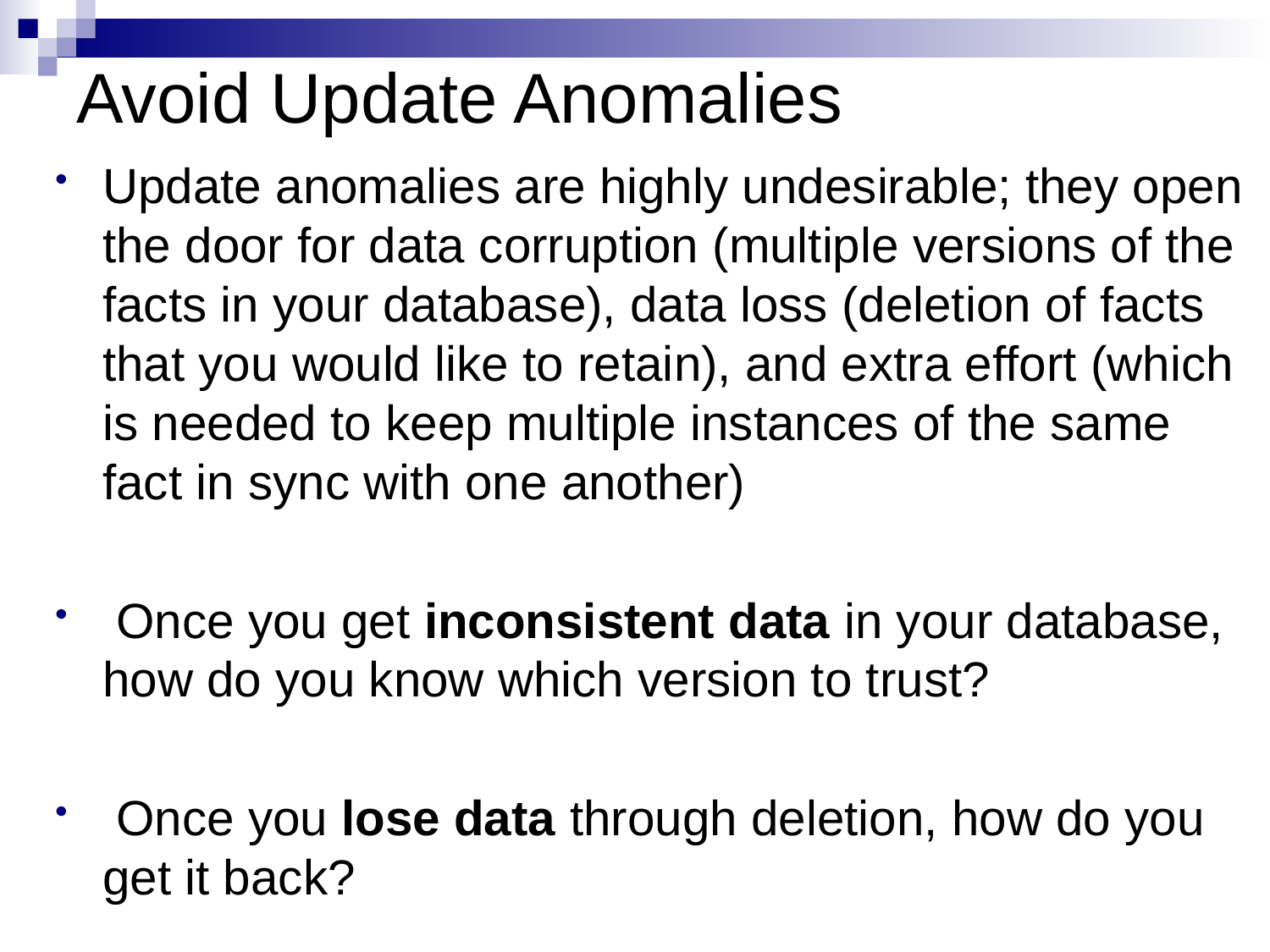

# Avoid Update Anomalies
Update anomalies are highly undesirable; they open the door for data corruption (multiple versions of the facts in your database), data loss (deletion of facts that you would like to retain), and extra effort (which is needed to keep multiple instances of the same fact in sync with one another)

 Once you get inconsistent data in your database, how do you know which version to trust?

 Once you lose data through deletion, how do you get it back?